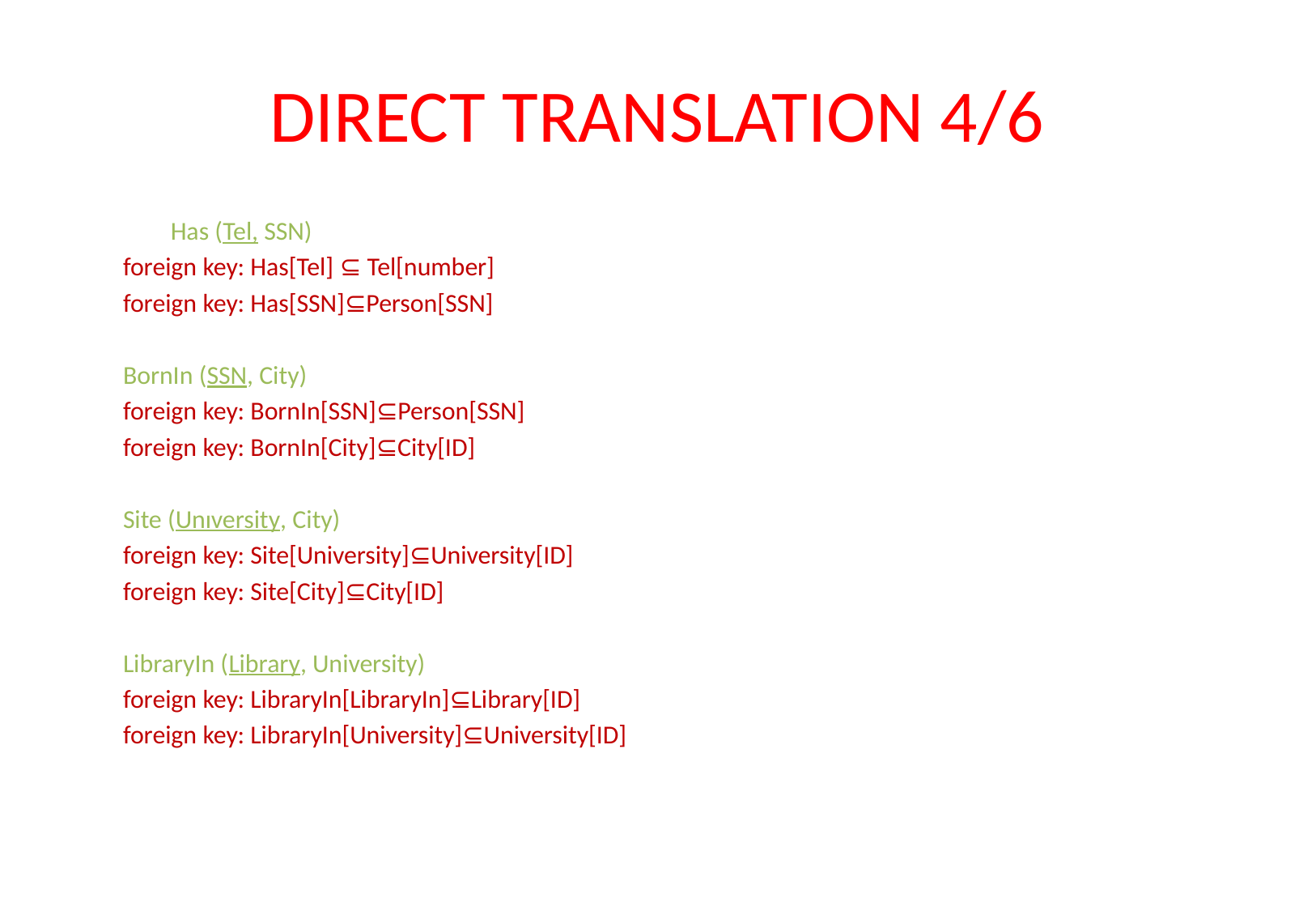

# DIRECT TRANSLATION 4/6
	Has (Tel, SSN)
		foreign key: Has[Tel] ⊆ Tel[number]
		foreign key: Has[SSN]⊆Person[SSN]

	BornIn (SSN, City)
		foreign key: BornIn[SSN]⊆Person[SSN]
		foreign key: BornIn[City]⊆City[ID]

	Site (Unıversity, City)
		foreign key: Site[University]⊆University[ID]
		foreign key: Site[City]⊆City[ID]

	LibraryIn (Library, University)
		foreign key: LibraryIn[LibraryIn]⊆Library[ID]
		foreign key: LibraryIn[University]⊆University[ID]